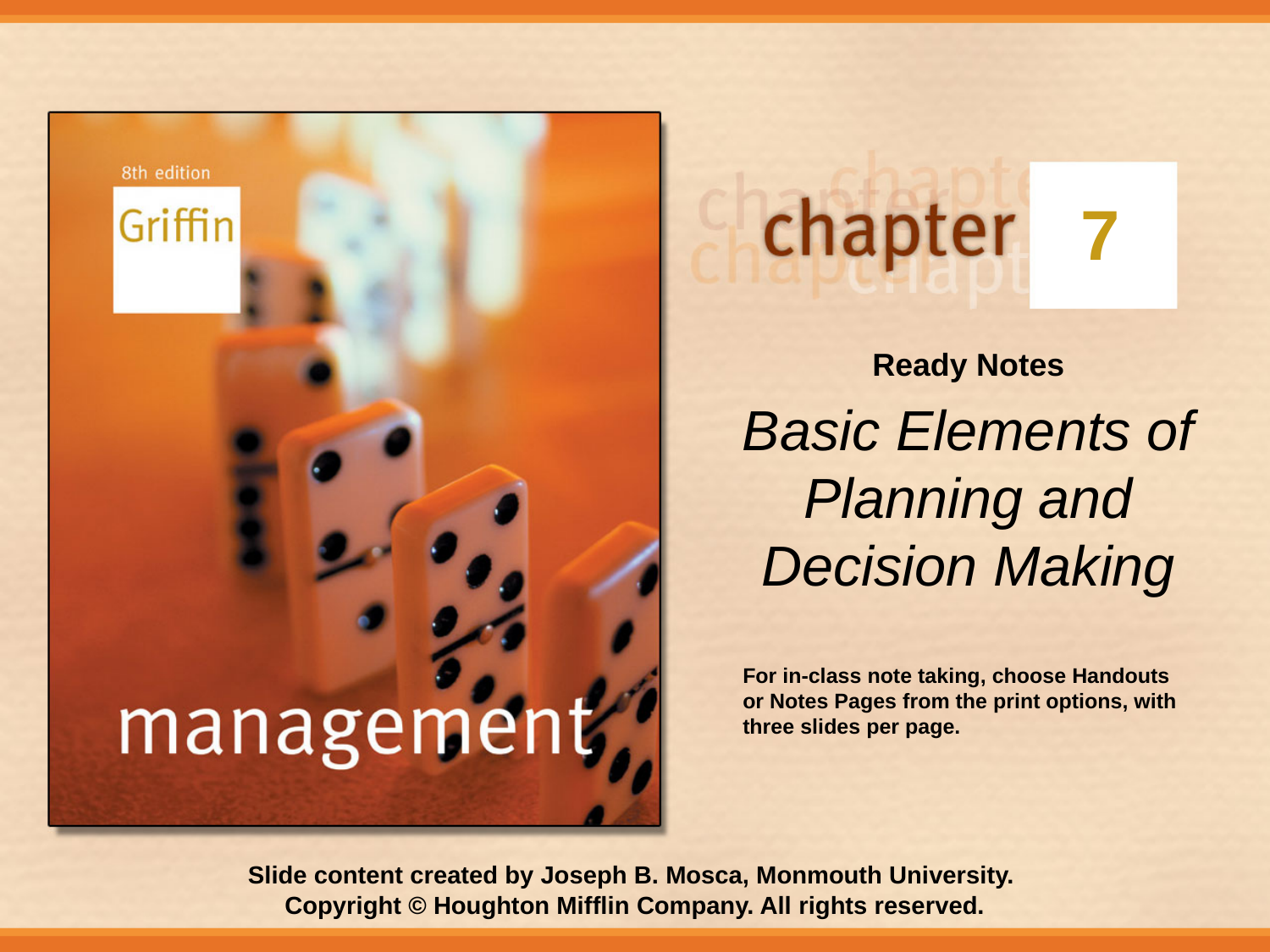

# 7
Ready Notes
Basic Elements of Planning and Decision Making
For in-class note taking, choose Handouts or Notes Pages from the print options, with three slides per page.